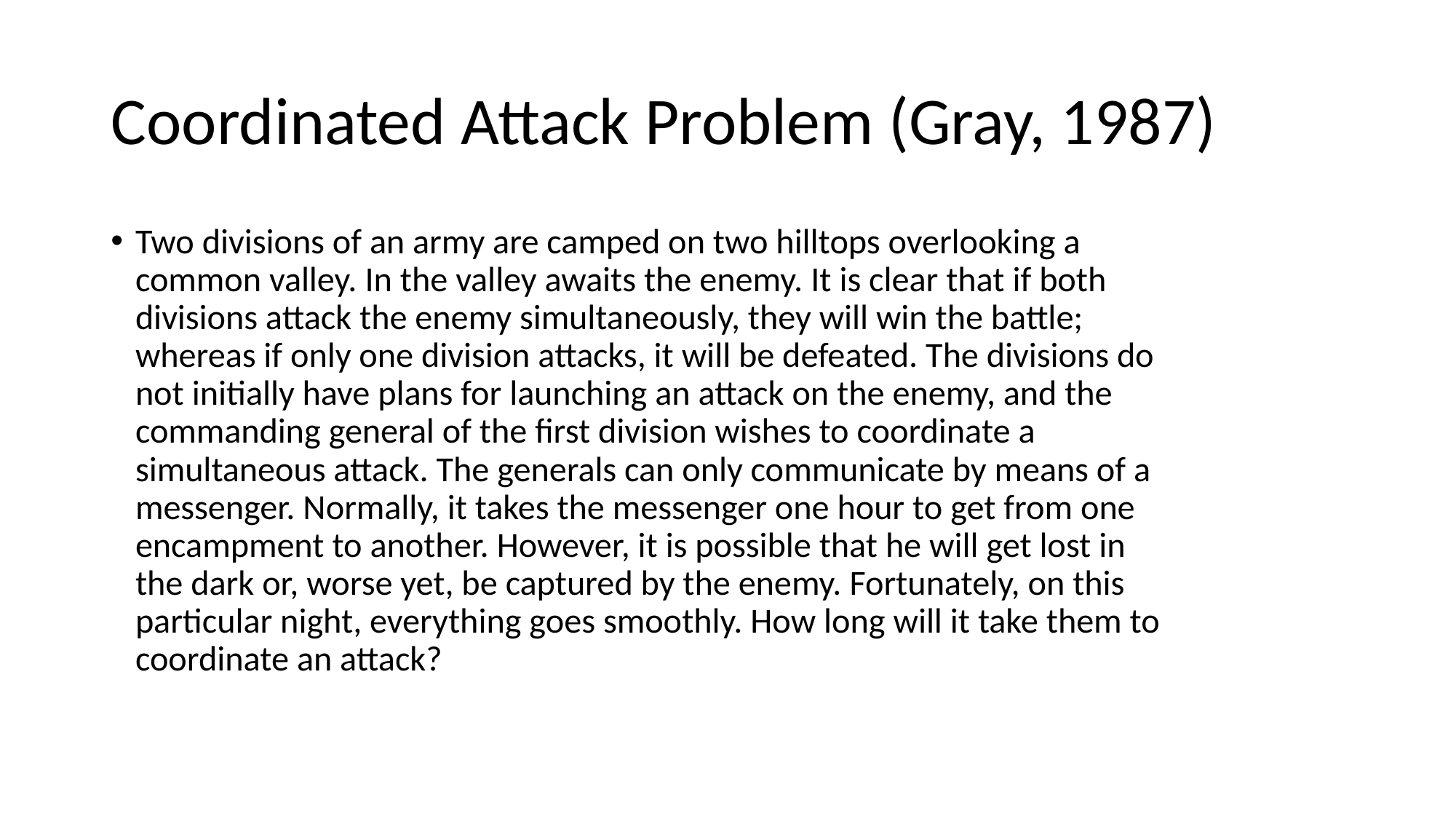

# Coordinated Attack Problem (Gray, 1987)
Two divisions of an army are camped on two hilltops overlooking a
common valley. In the valley awaits the enemy. It is clear that if both
divisions attack the enemy simultaneously, they will win the battle;
whereas if only one division attacks, it will be defeated. The divisions do
not initially have plans for launching an attack on the enemy, and the
commanding general of the first division wishes to coordinate a
simultaneous attack. The generals can only communicate by means of a
messenger. Normally, it takes the messenger one hour to get from one
encampment to another. However, it is possible that he will get lost in
the dark or, worse yet, be captured by the enemy. Fortunately, on this
particular night, everything goes smoothly. How long will it take them to
coordinate an attack?